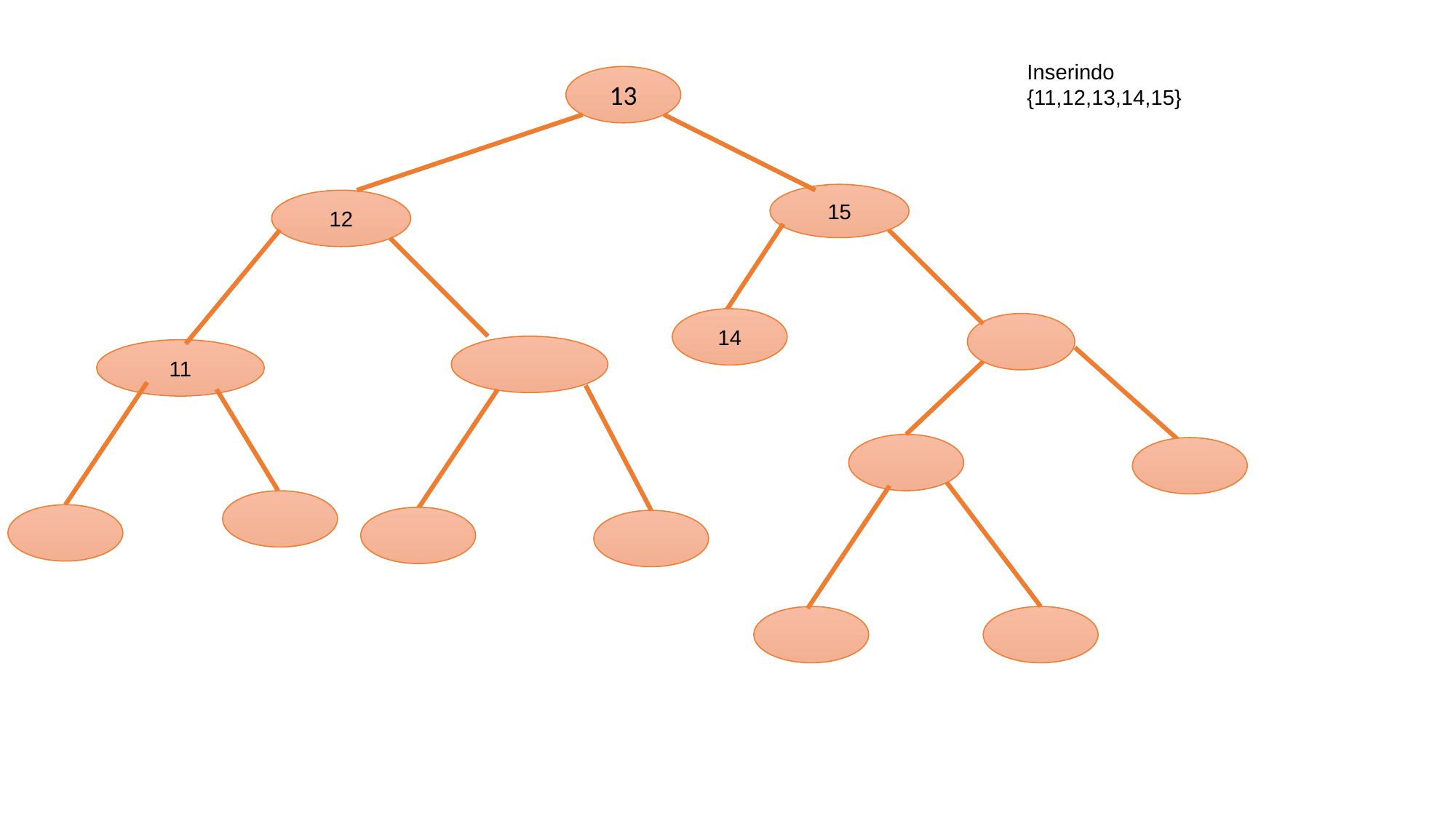

Inserindo {11,12,13,14,15}
13
15
12
14

11